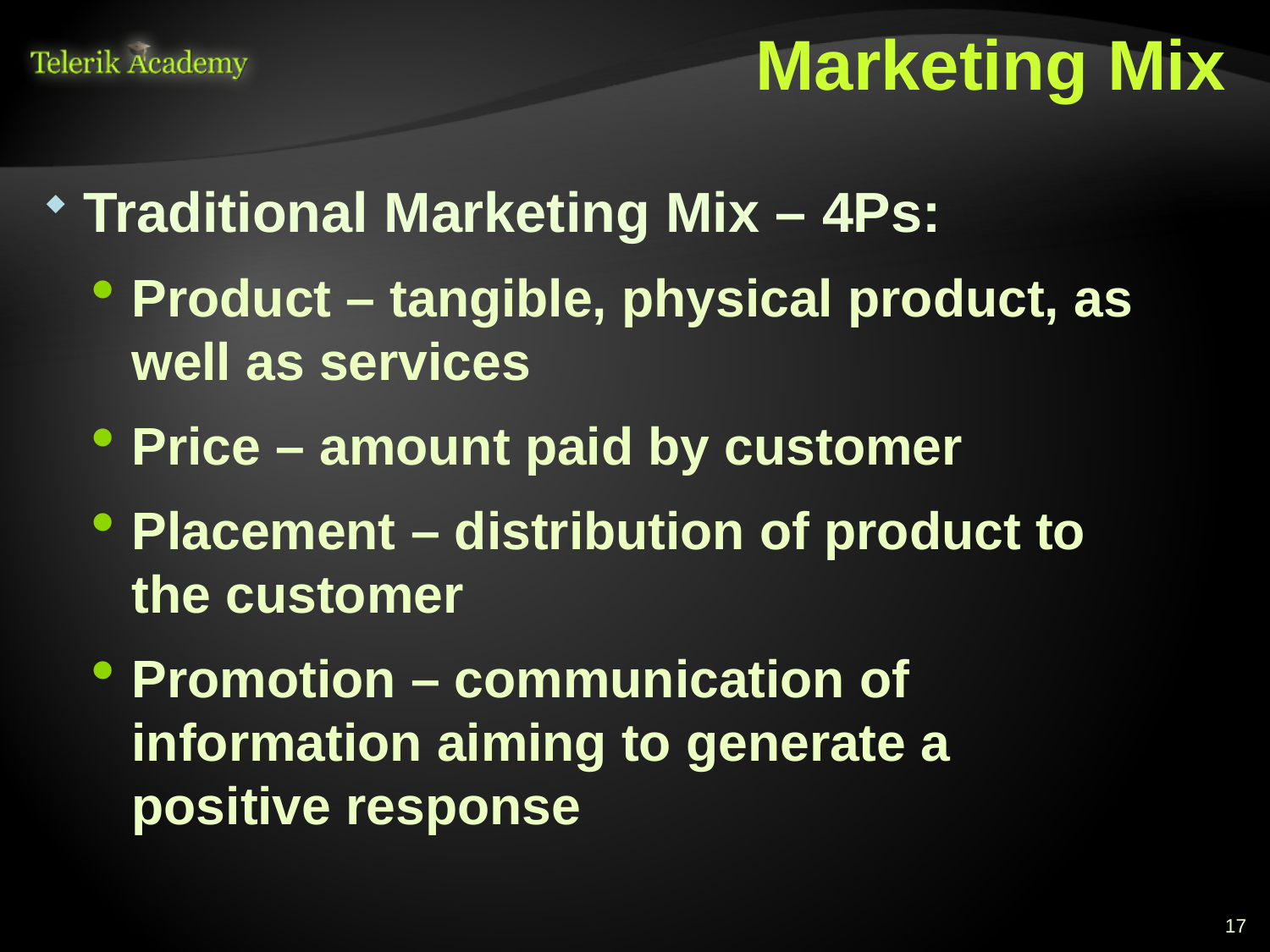

# Marketing Mix
Traditional Marketing Mix – 4Ps:
Product – tangible, physical product, as well as services
Price – amount paid by customer
Placement – distribution of product to the customer
Promotion – communication of information aiming to generate a positive response

17